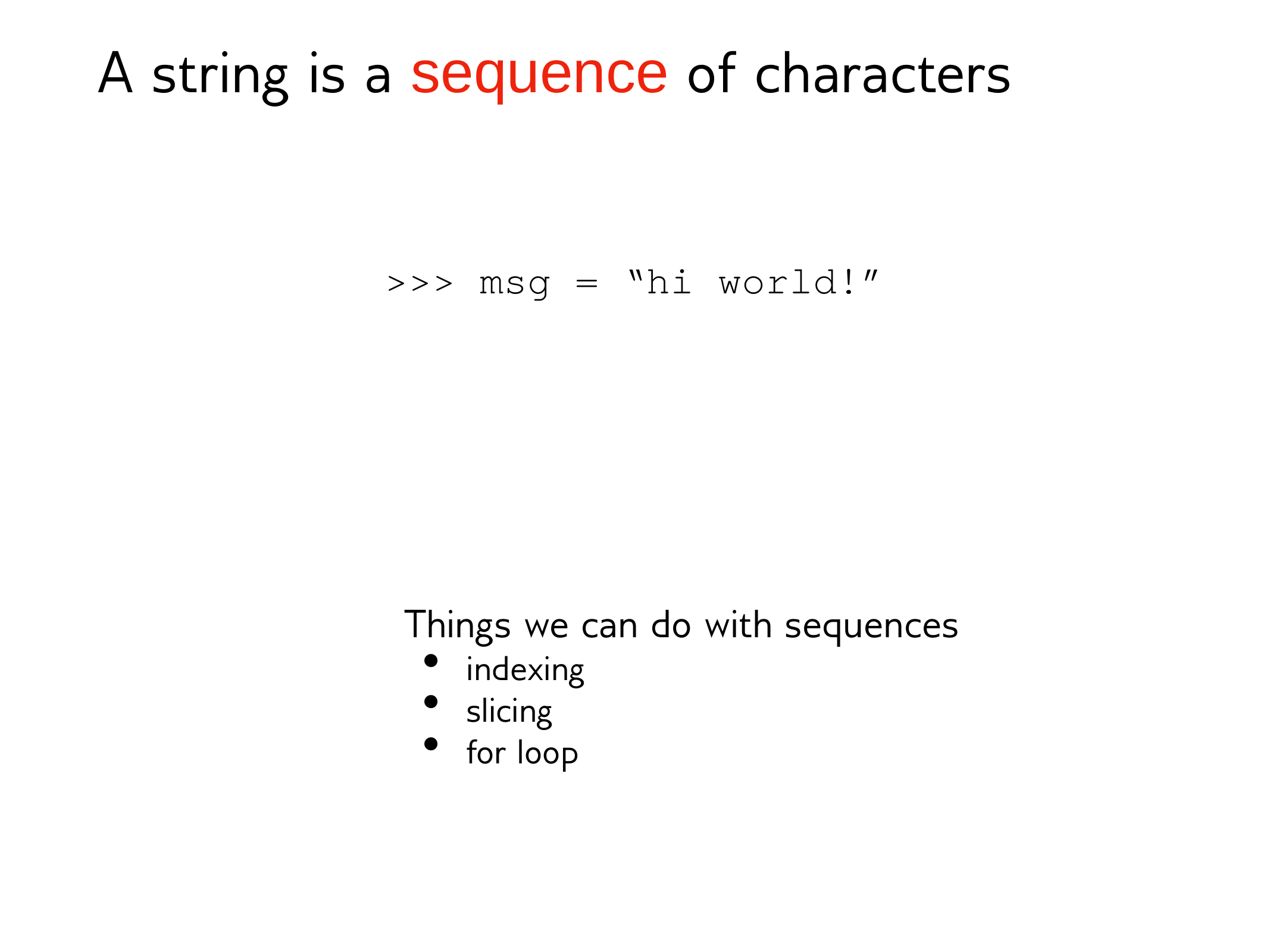

# A string is a sequence of characters
>>> msg = “hi world!”
Things we can do with sequences
indexing
slicing
for loop